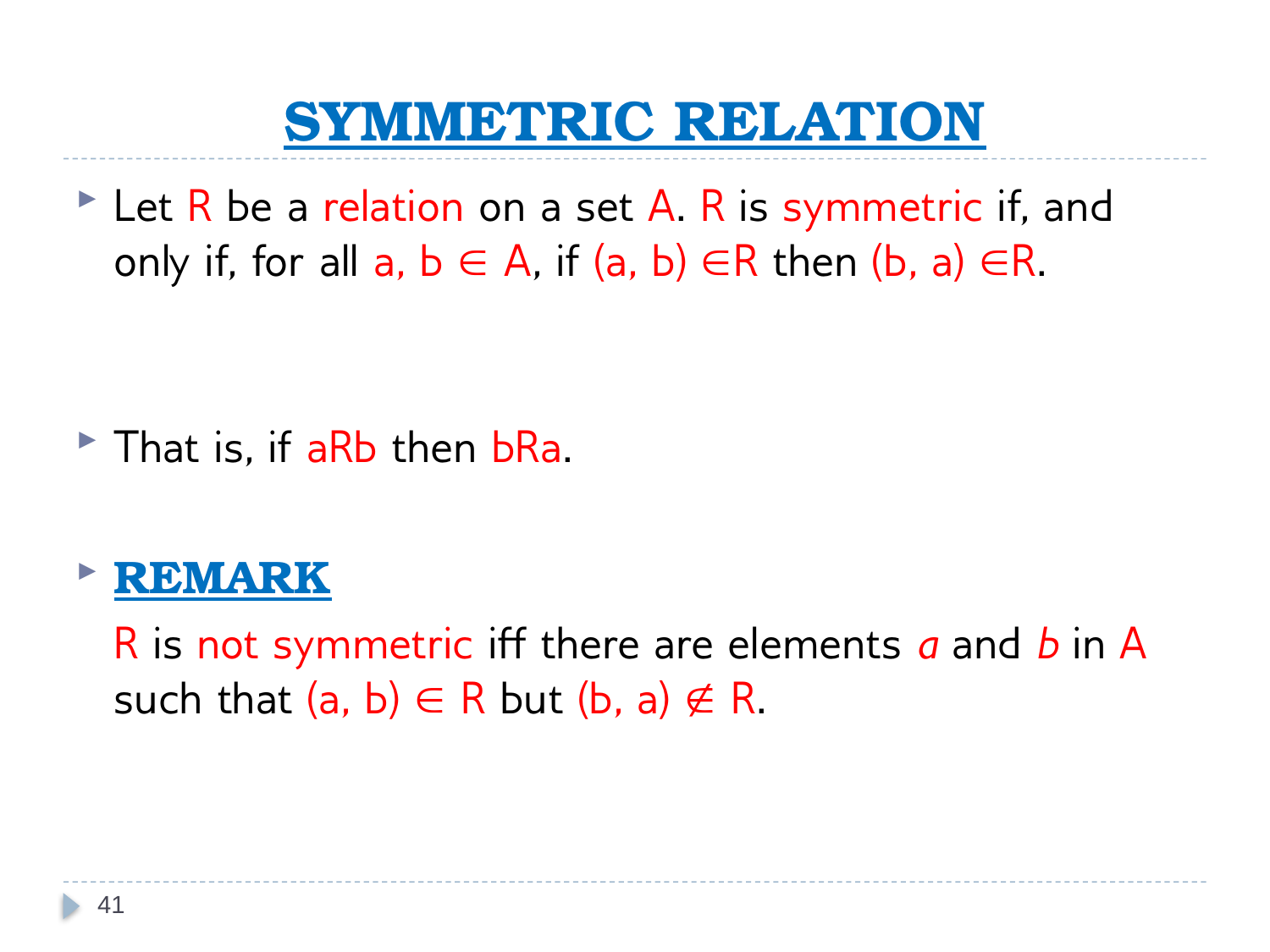

# SYMMETRIC RELATION
Let R be a relation on a set A. R is symmetric if, and only if, for all a, b ∈ A, if (a, b) ∈R then (b, a) ∈R.

That is, if aRb then bRa.

REMARK
	R is not symmetric iff there are elements a and b in A such that (a, b) ∈ R but (b, a) ∉ R.

41